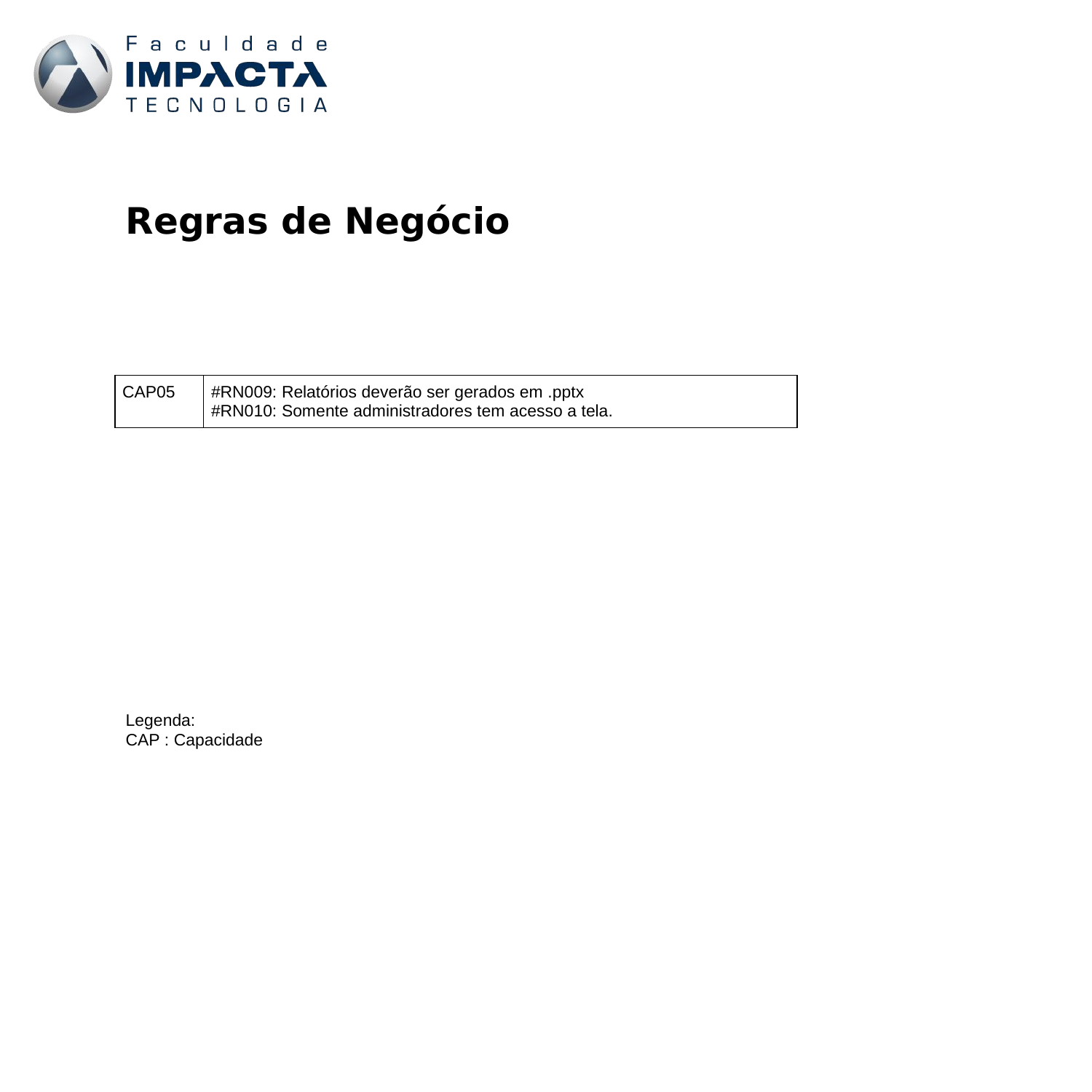

Regras de Negócio
| CAP05 | #RN009: Relatórios deverão ser gerados em .pptx #RN010: Somente administradores tem acesso a tela. |
| --- | --- |

Legenda:
CAP : Capacidade